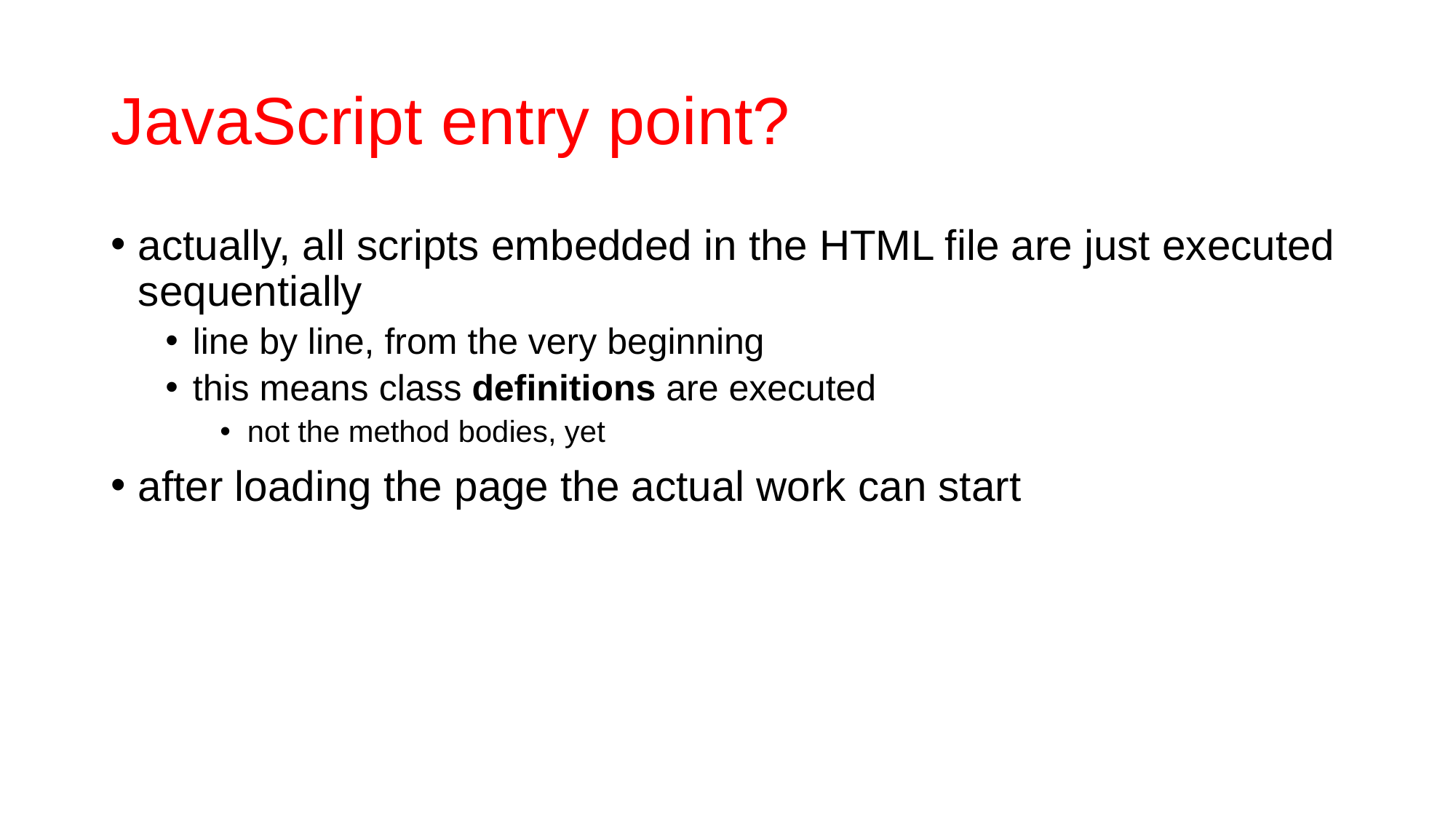

# JavaScript entry point?
actually, all scripts embedded in the HTML file are just executed sequentially
line by line, from the very beginning
this means class definitions are executed
not the method bodies, yet
after loading the page the actual work can start